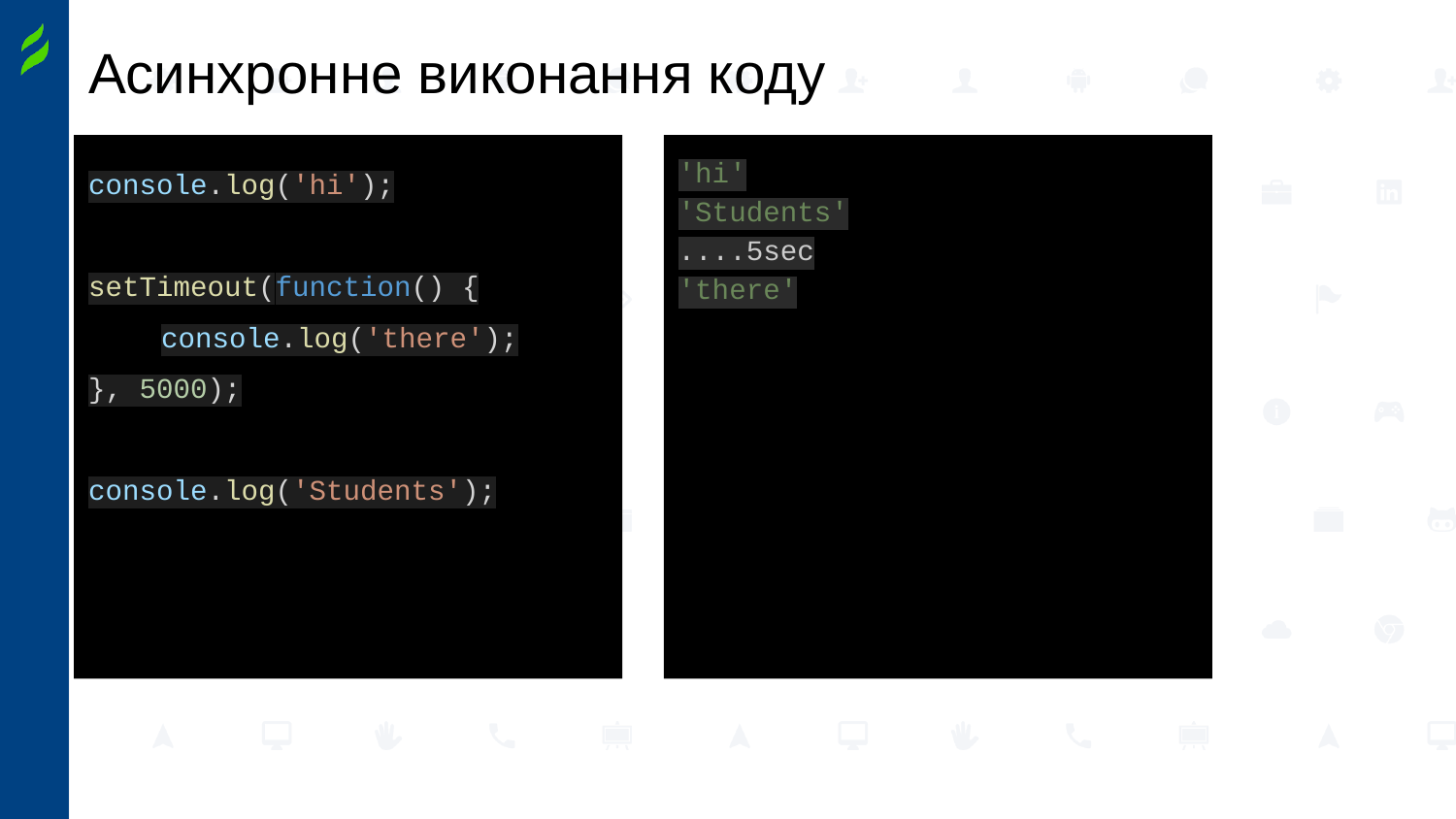

# Асинхронне виконання коду
console.log('hi');

setTimeout(function() {
console.log('there');
}, 5000);

console.log('Students');

'hi'
'Students'
....5sec
'there'